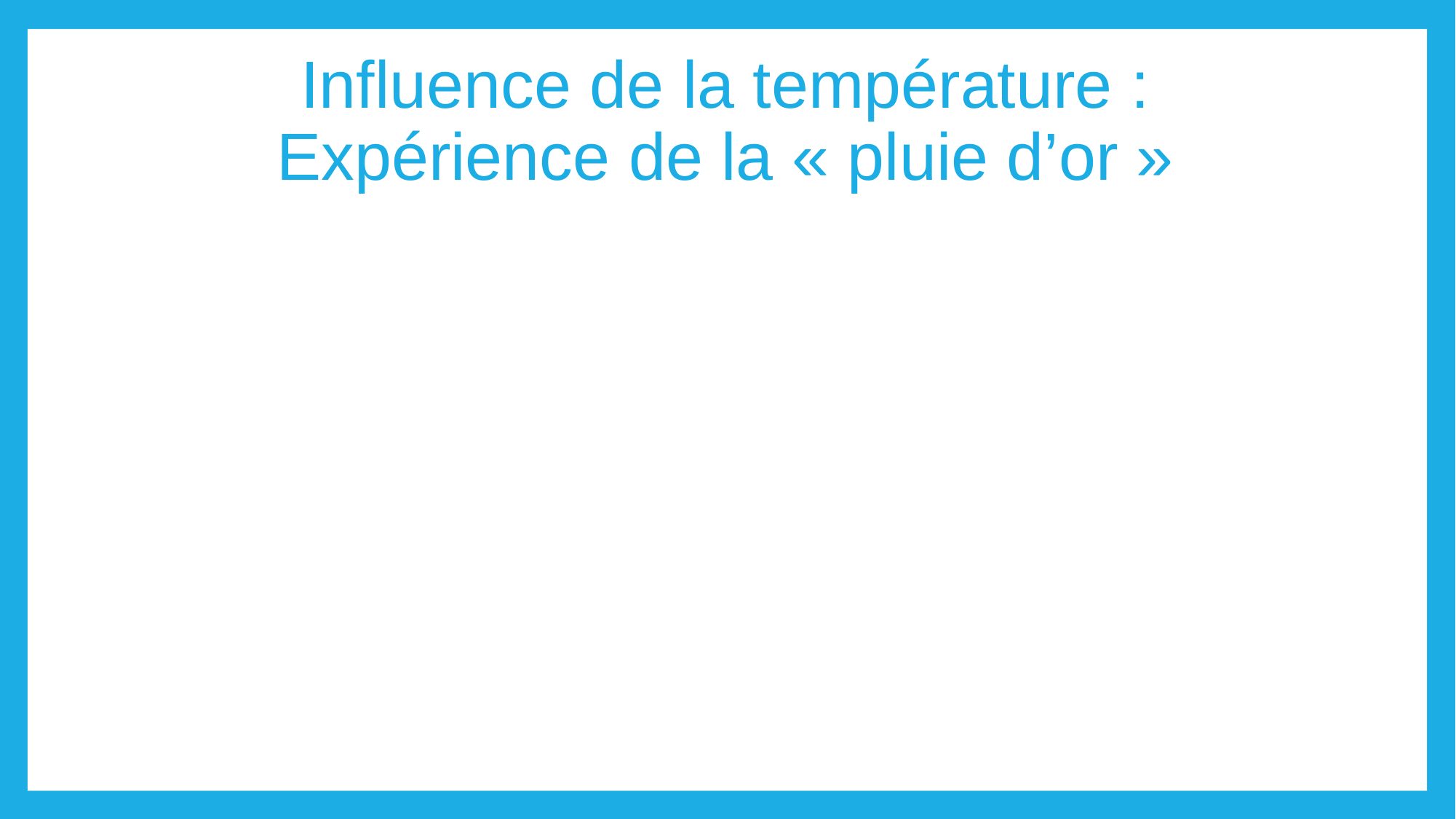

# Influence de la température : Expérience de la « pluie d’or »